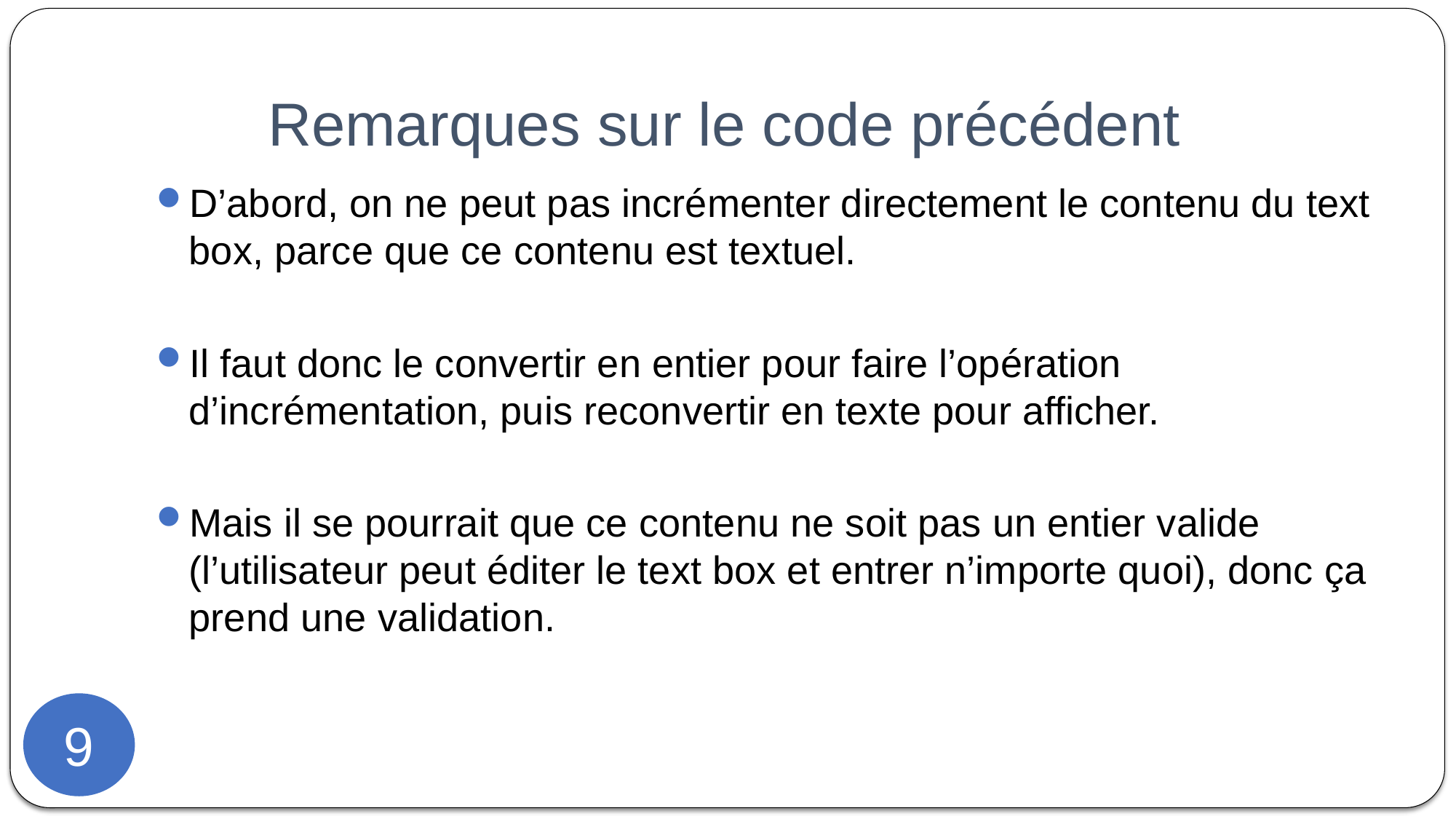

# Remarques sur le code précédent
D’abord, on ne peut pas incrémenter directement le contenu du text box, parce que ce contenu est textuel.

Il faut donc le convertir en entier pour faire l’opération d’incrémentation, puis reconvertir en texte pour afficher.

Mais il se pourrait que ce contenu ne soit pas un entier valide (l’utilisateur peut éditer le text box et entrer n’importe quoi), donc ça prend une validation.
9